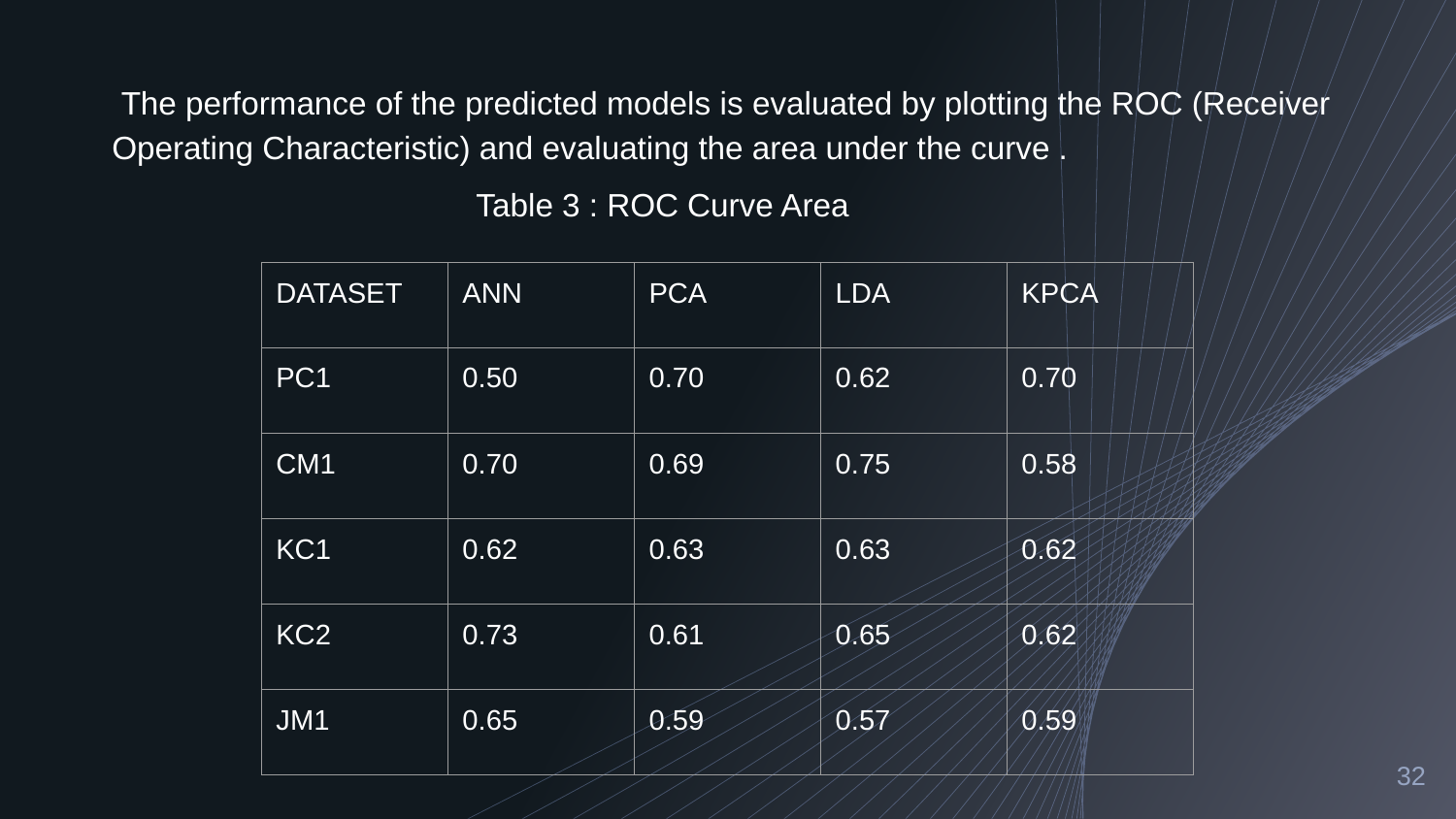

The performance of the predicted models is evaluated by plotting the ROC (Receiver Operating Characteristic) and evaluating the area under the curve .
Table 3 : ROC Curve Area

| DATASET | ANN | PCA | LDA | KPCA |
| --- | --- | --- | --- | --- |
| PC1 | 0.50 | 0.70 | 0.62 | 0.70 |
| CM1 | 0.70 | 0.69 | 0.75 | 0.58 |
| KC1 | 0.62 | 0.63 | 0.63 | 0.62 |
| KC2 | 0.73 | 0.61 | 0.65 | 0.62 |
| JM1 | 0.65 | 0.59 | 0.57 | 0.59 |
32